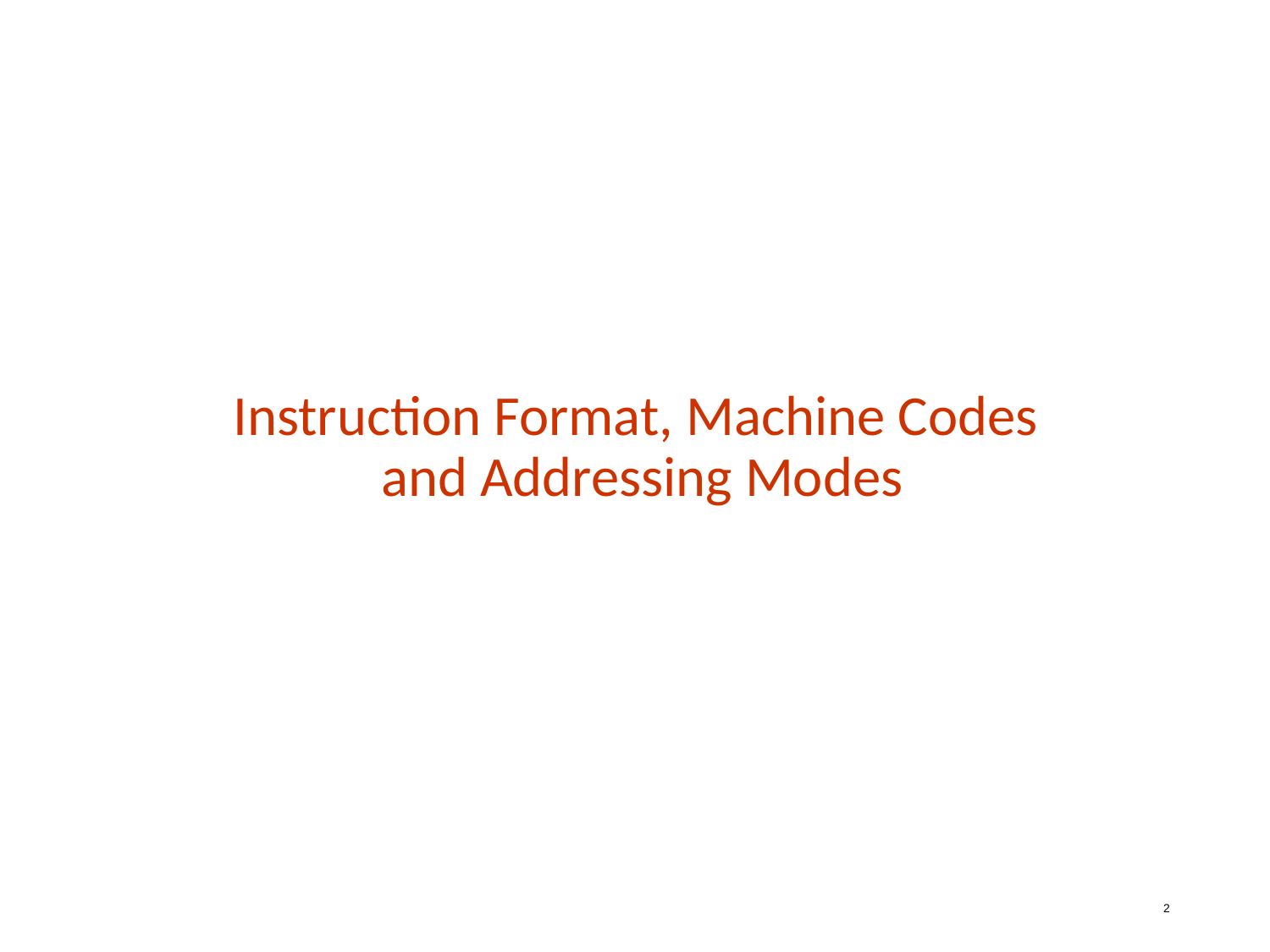

# Instruction Format, Machine Codes and Addressing Modes
2